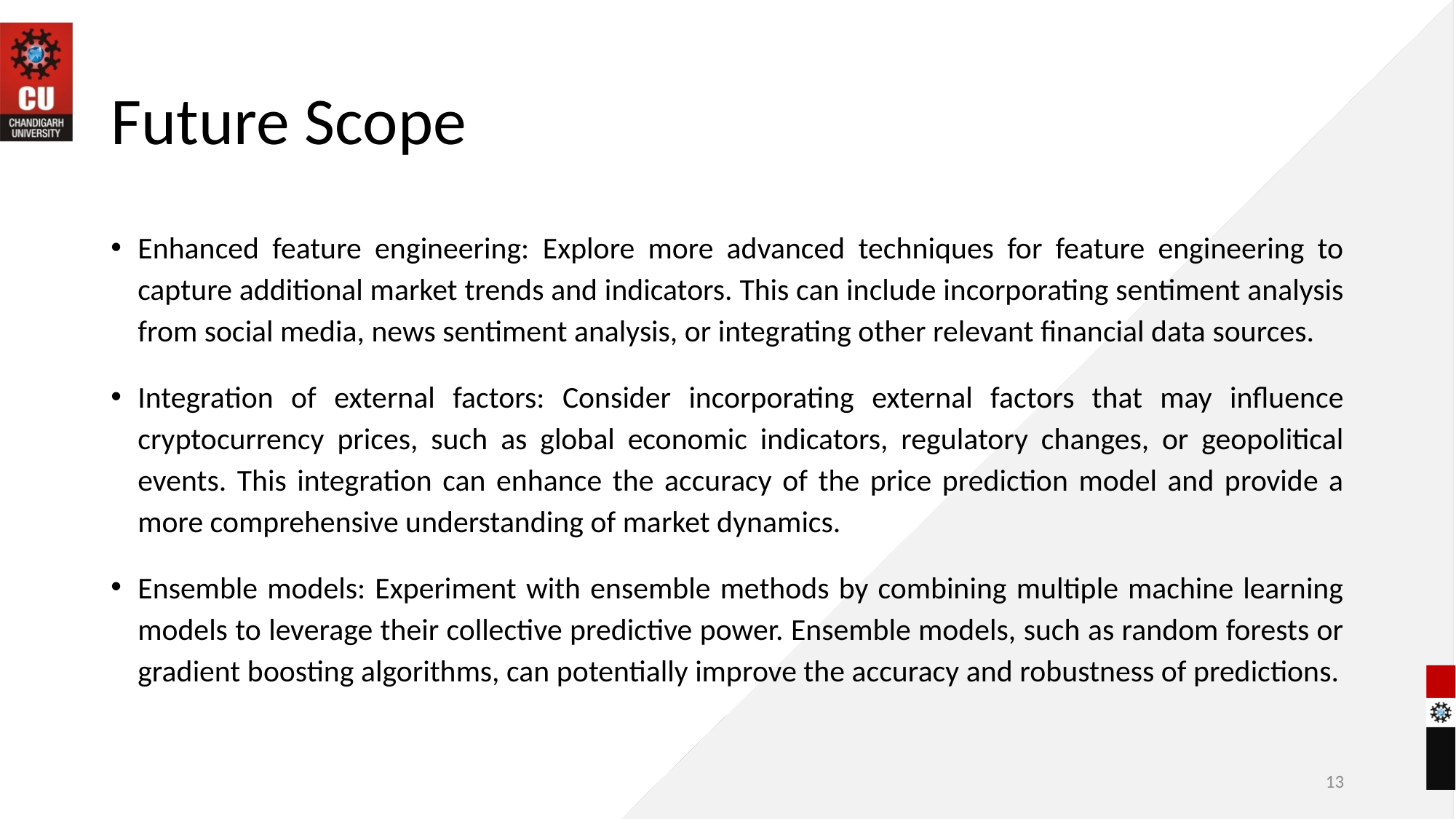

# Future Scope
Enhanced feature engineering: Explore more advanced techniques for feature engineering to capture additional market trends and indicators. This can include incorporating sentiment analysis from social media, news sentiment analysis, or integrating other relevant financial data sources.
Integration of external factors: Consider incorporating external factors that may influence cryptocurrency prices, such as global economic indicators, regulatory changes, or geopolitical events. This integration can enhance the accuracy of the price prediction model and provide a more comprehensive understanding of market dynamics.
Ensemble models: Experiment with ensemble methods by combining multiple machine learning models to leverage their collective predictive power. Ensemble models, such as random forests or gradient boosting algorithms, can potentially improve the accuracy and robustness of predictions.

13